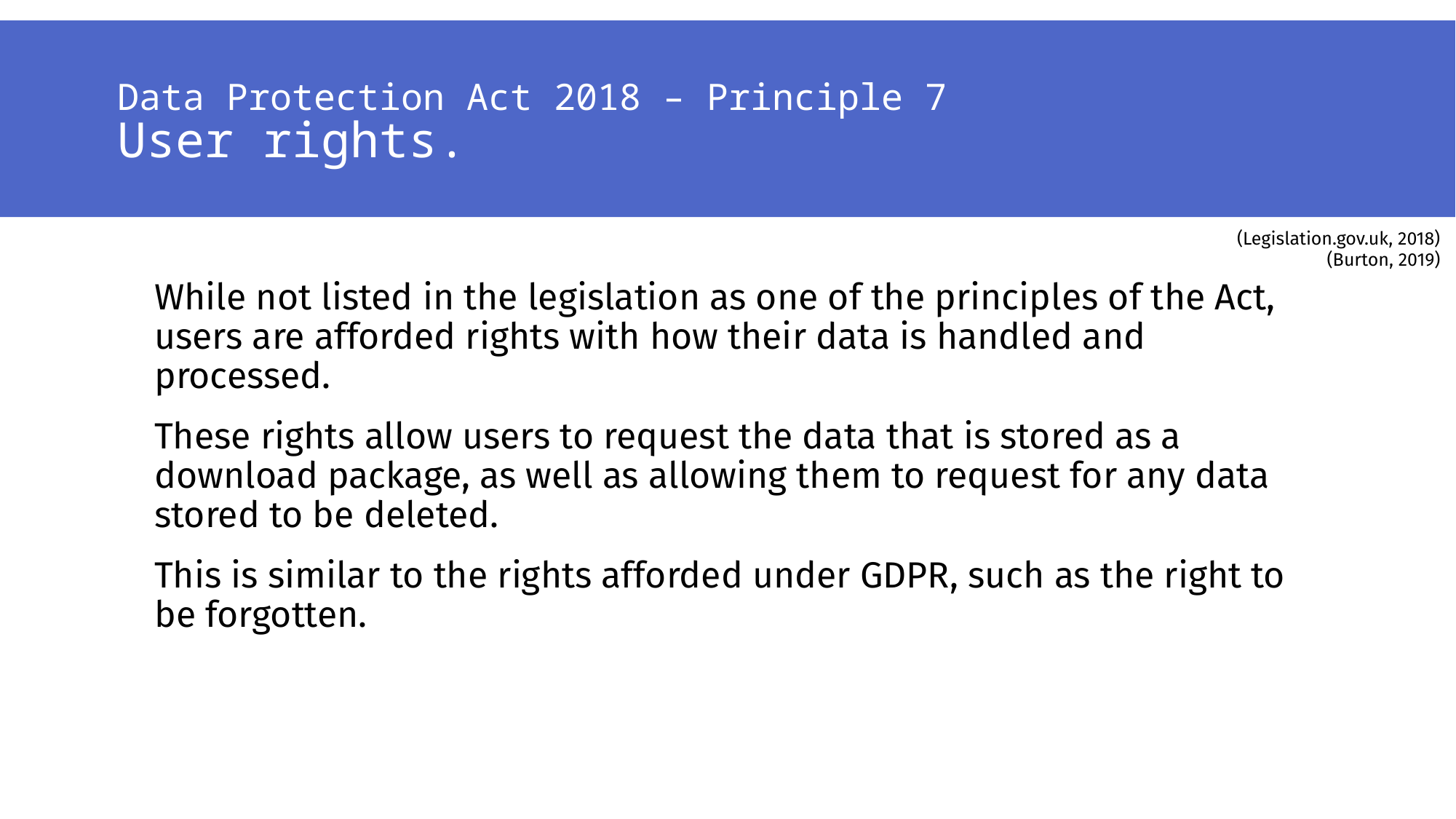

# Data Protection Act 2018 – Principle 7 User rights.
(Legislation.gov.uk, 2018)
(Burton, 2019)
While not listed in the legislation as one of the principles of the Act, users are afforded rights with how their data is handled and processed.
These rights allow users to request the data that is stored as a download package, as well as allowing them to request for any data stored to be deleted.
This is similar to the rights afforded under GDPR, such as the right to be forgotten.